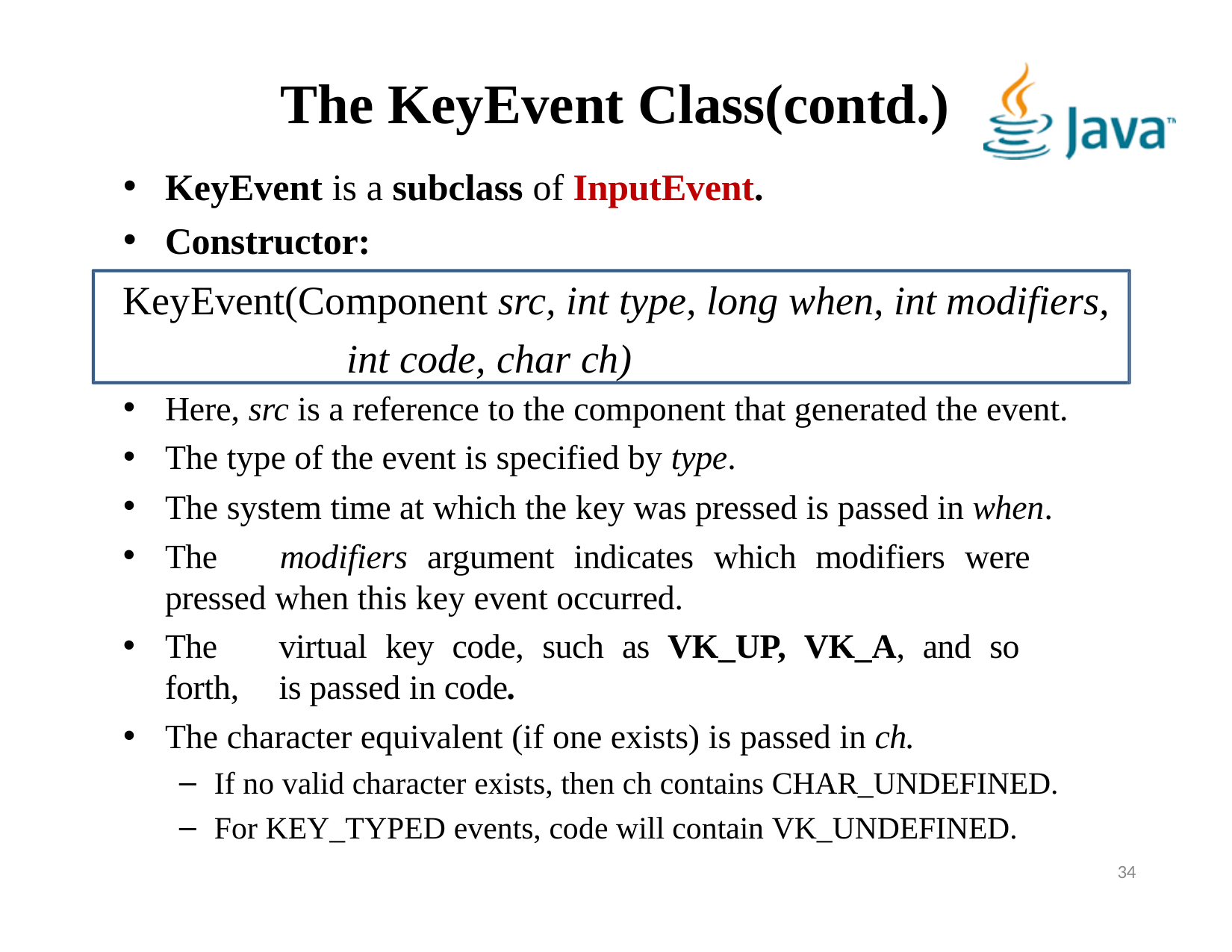

# The KeyEvent Class(contd.)
KeyEvent is a subclass of InputEvent.
Constructor:
KeyEvent(Component src, int type, long when, int modifiers, int code, char ch)
Here, src is a reference to the component that generated the event.
The type of the event is specified by type.
The system time at which the key was pressed is passed in when.
The	modifiers	argument	indicates	which	modifiers	were	pressed when this key event occurred.
The	virtual	key	code,	such	as	VK_UP,	VK_A,	and	so	forth,	is passed in code.
The character equivalent (if one exists) is passed in ch.
If no valid character exists, then ch contains CHAR_UNDEFINED.
For KEY_TYPED events, code will contain VK_UNDEFINED.

34